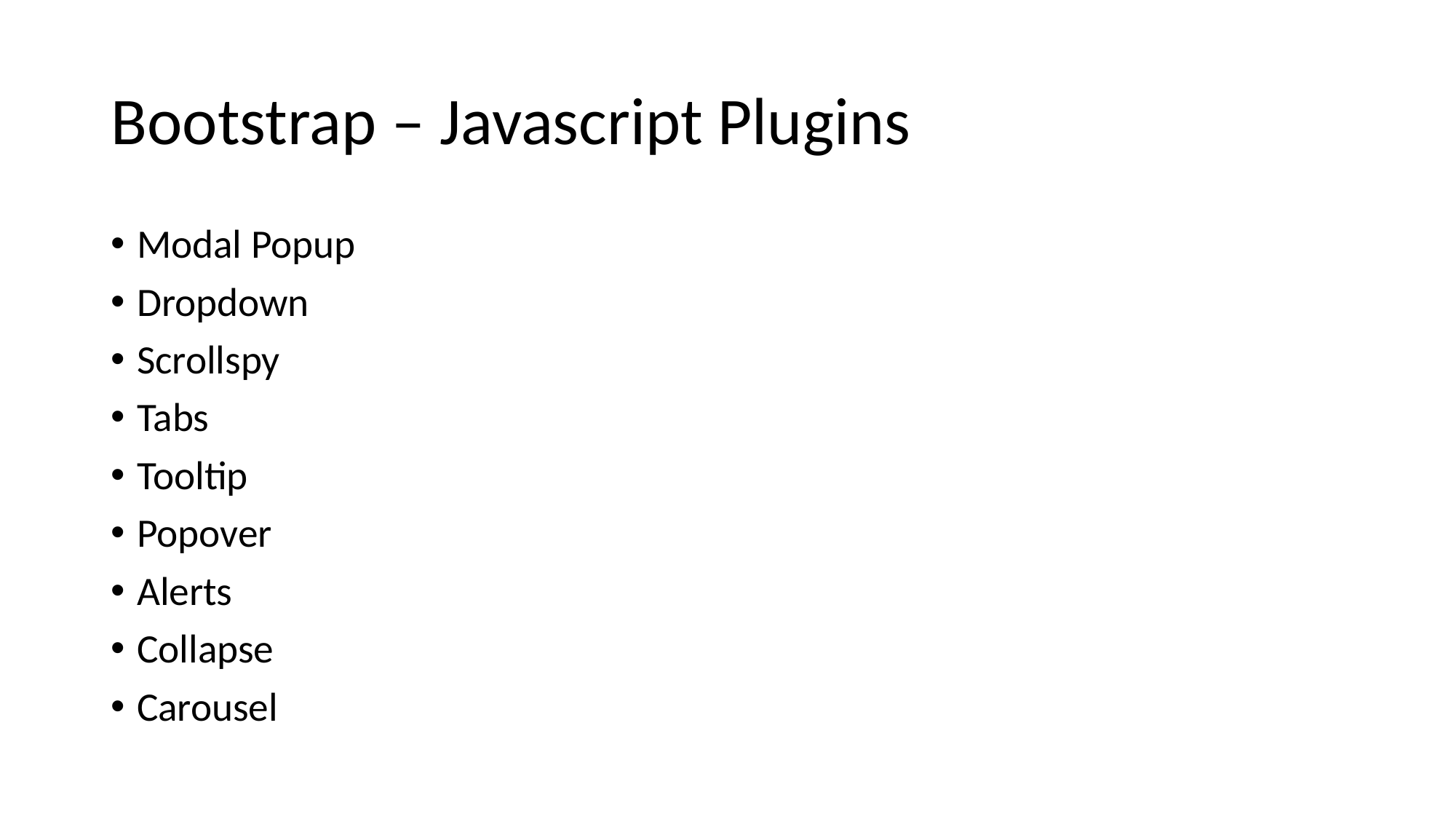

# Bootstrap – Javascript Plugins
Modal Popup
Dropdown
Scrollspy
Tabs
Tooltip
Popover
Alerts
Collapse
Carousel